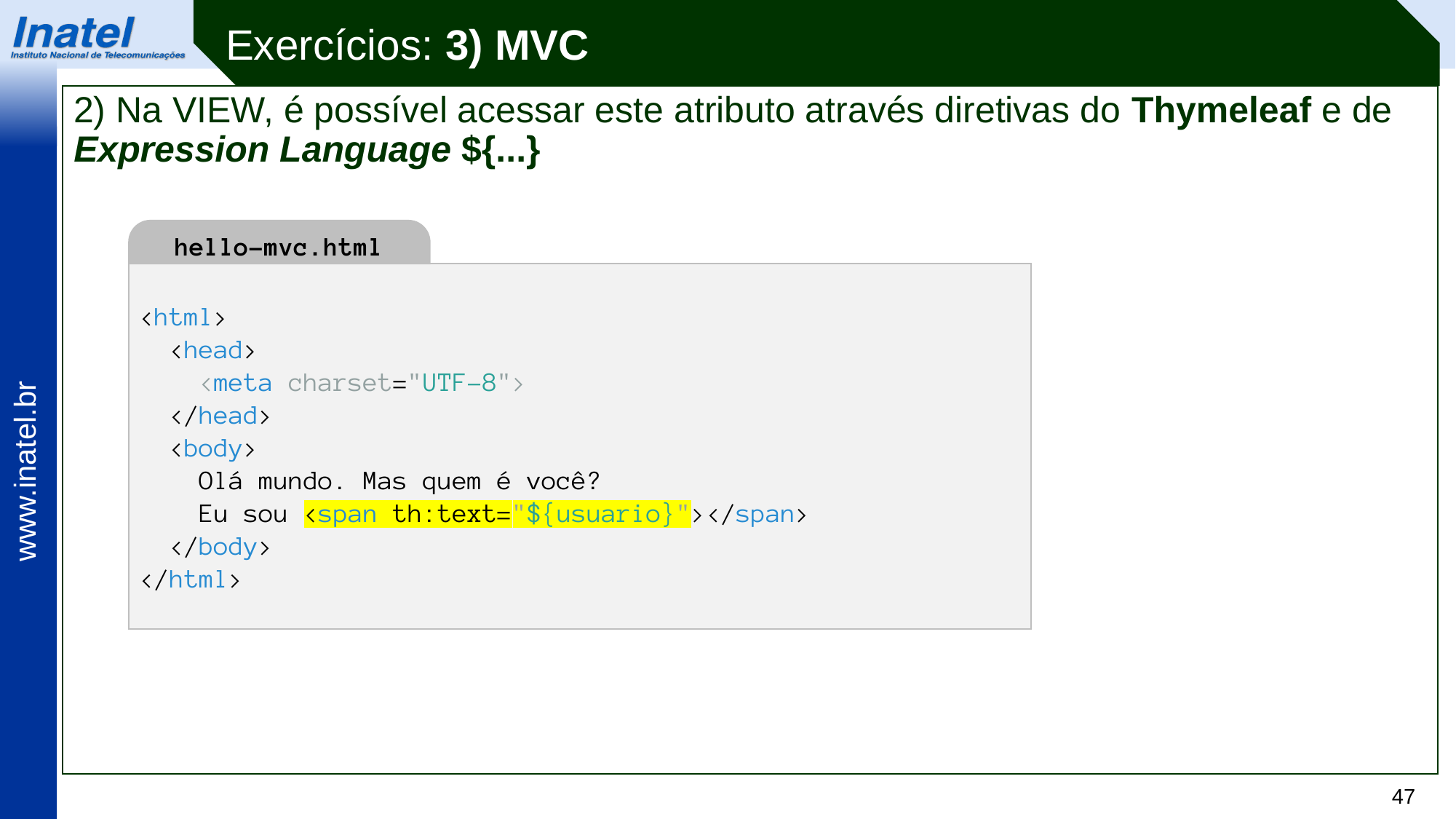

Exercícios: 3) MVC
2) Na VIEW, é possível acessar este atributo através diretivas do Thymeleaf e de Expression Language ${...}
hello-mvc.html
<html>
  <head>
    <meta charset="UTF-8">
  </head>
  <body>
    Olá mundo. Mas quem é você?
    Eu sou <span th:text="${usuario}"></span>
  </body>
</html>